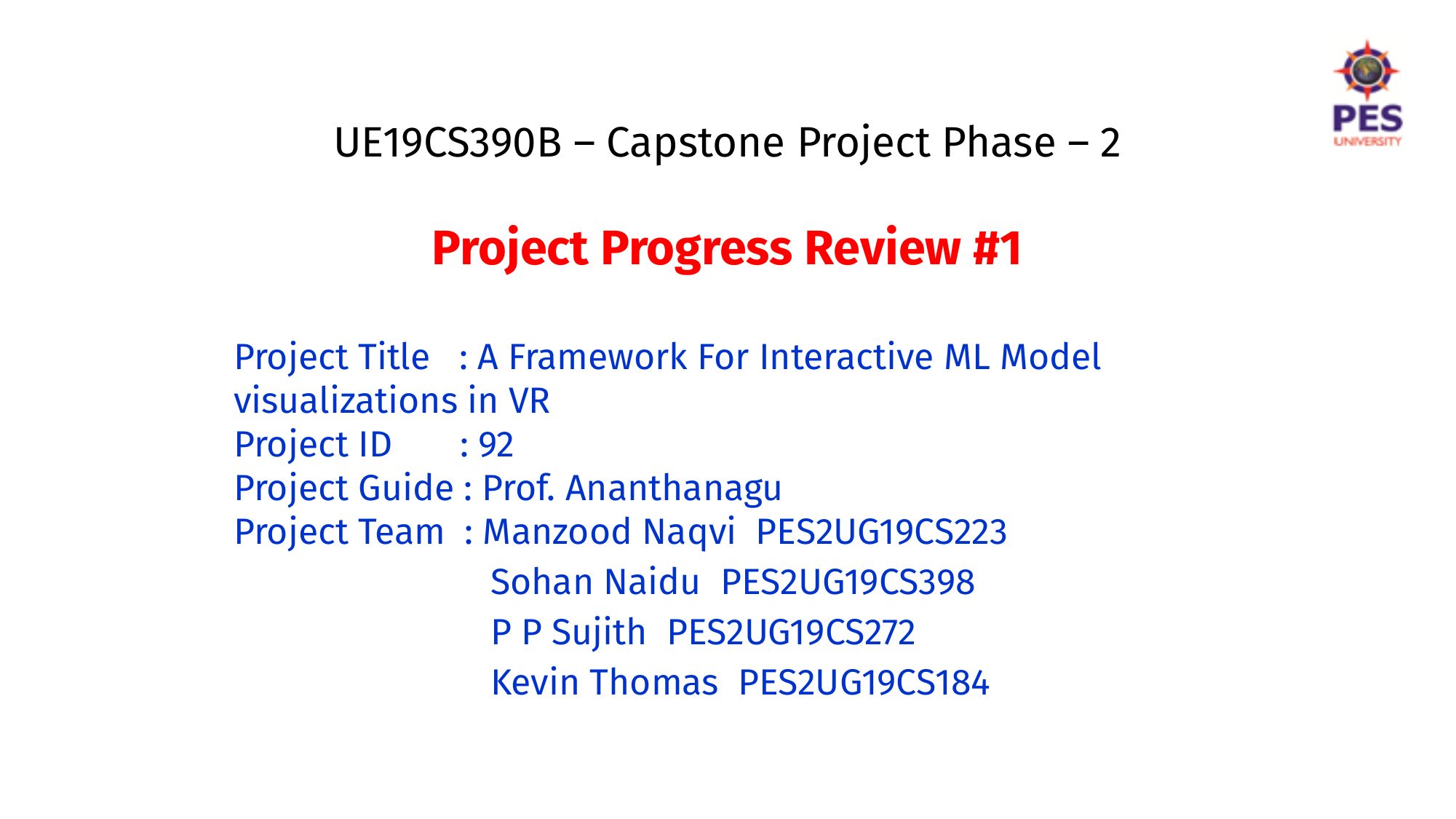

UE19CS390B – Capstone Project Phase – 2

Project Progress Review #1
Project Title   : A Framework For Interactive ML Model      visualizations in VR
Project ID       : 92
Project Guide : Prof. Ananthanagu
Project Team  : Manzood Naqvi  PES2UG19CS223
  		    Sohan Naidu  PES2UG19CS398
  		    P P Sujith  PES2UG19CS272
  		    Kevin Thomas  PES2UG19CS184